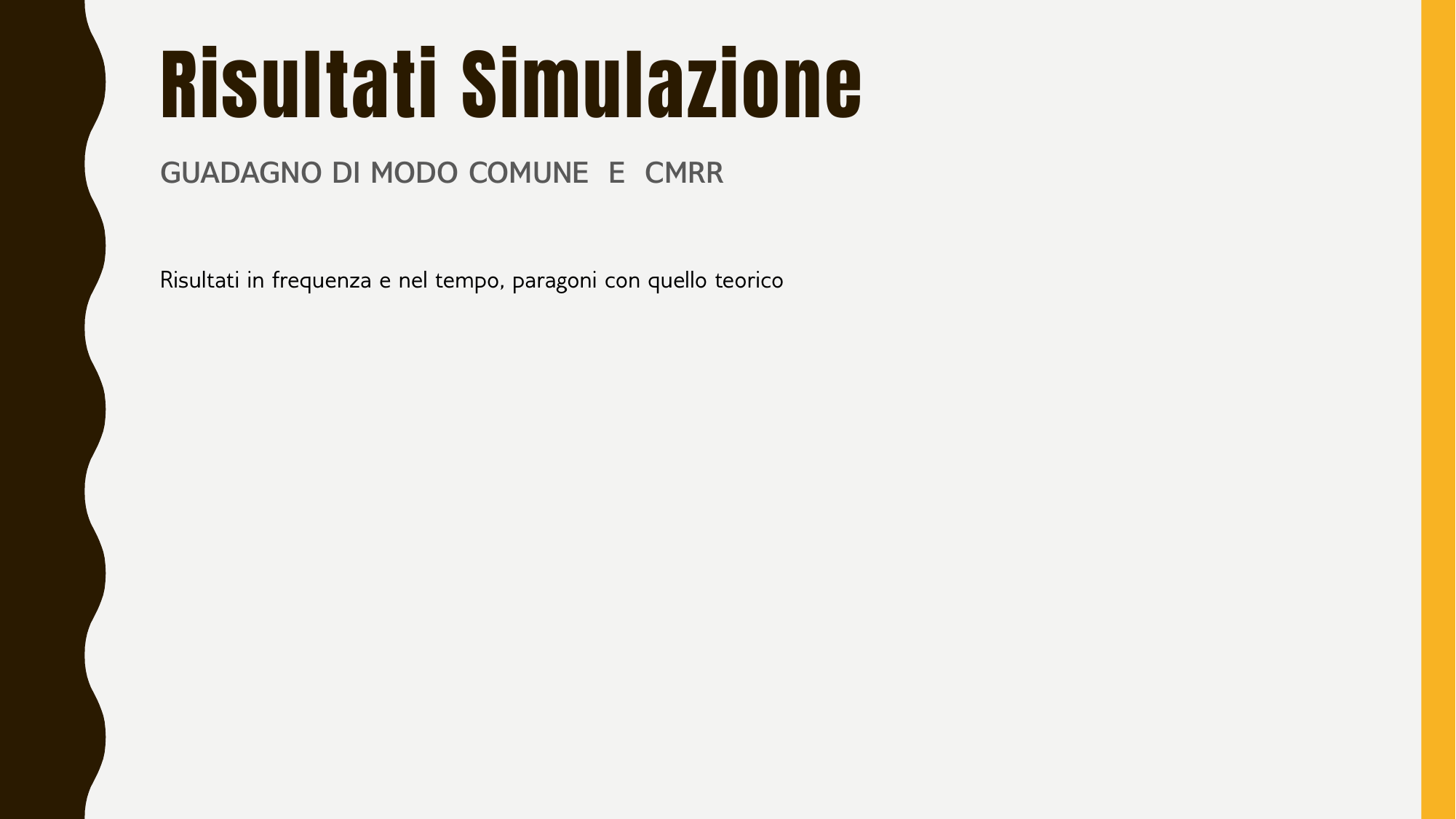

# Risultati Simulazione
GUADAGNO DI MODO COMUNE  E  CMRR

Risultati in frequenza e nel tempo, paragoni con quello teorico